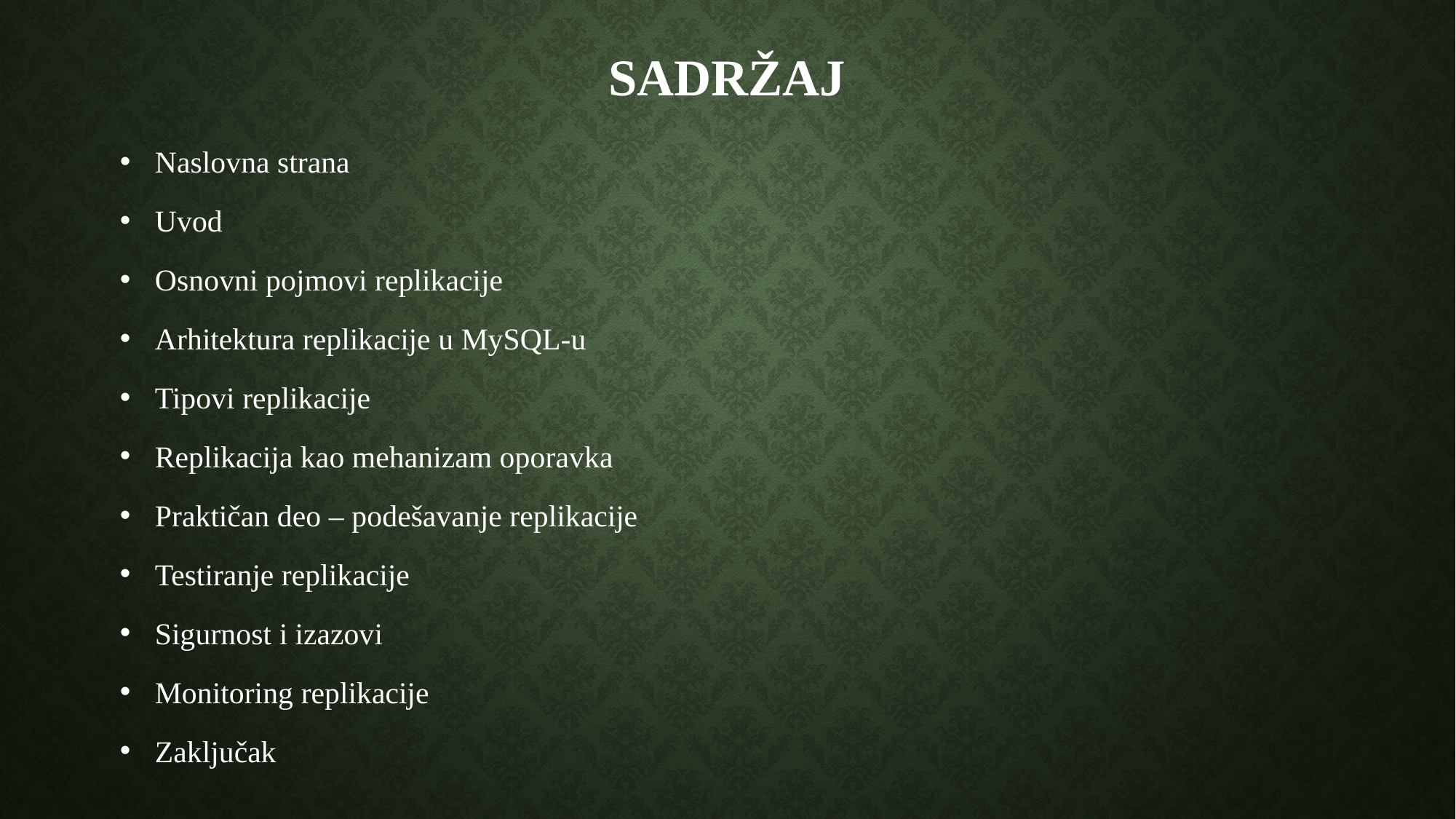

# Sadržaj
 Naslovna strana
 Uvod
 Osnovni pojmovi replikacije
 Arhitektura replikacije u MySQL-u
 Tipovi replikacije
 Replikacija kao mehanizam oporavka
 Praktičan deo – podešavanje replikacije
 Testiranje replikacije
 Sigurnost i izazovi
 Monitoring replikacije
 Zaključak